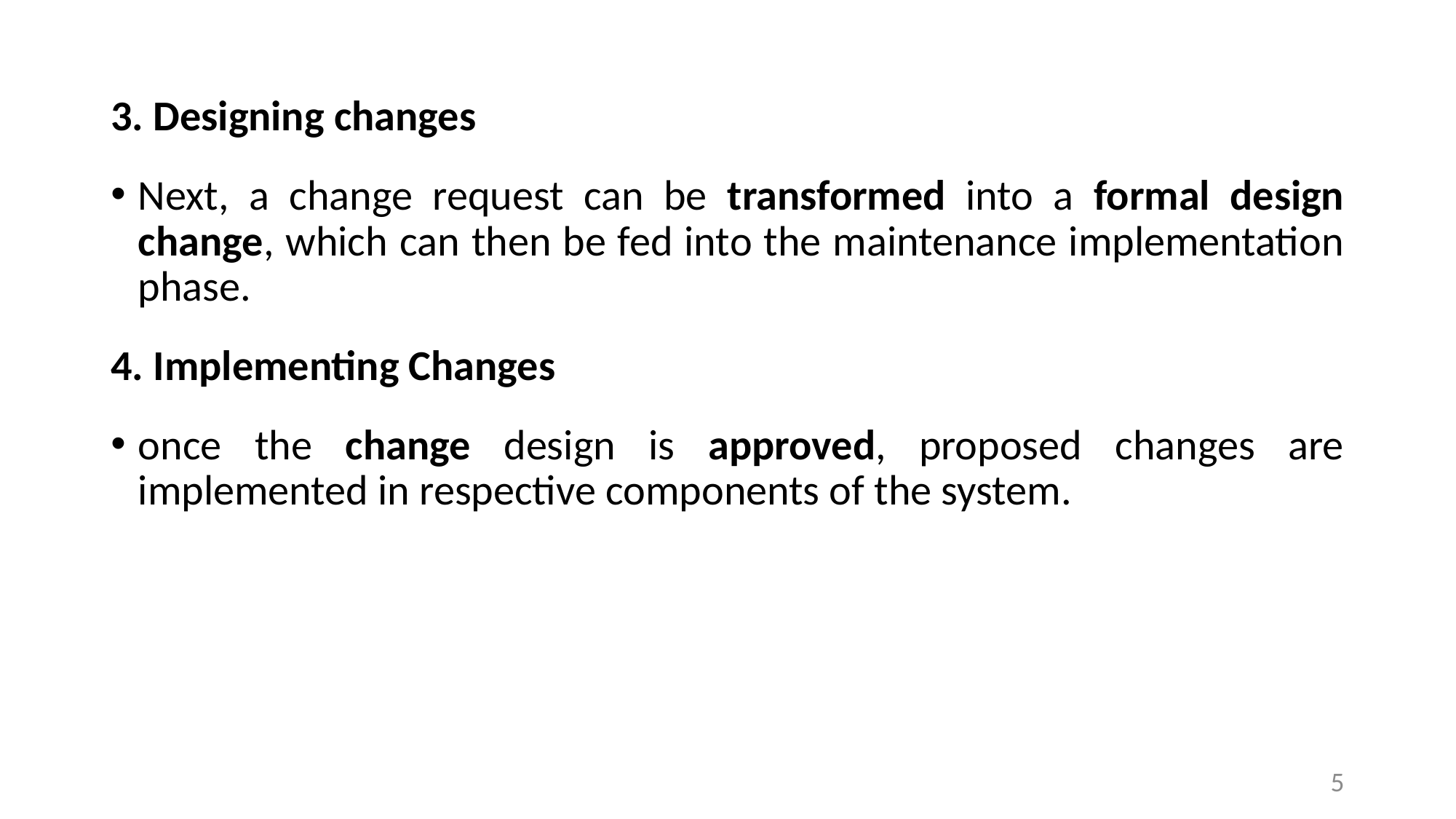

3. Designing changes
Next, a change request can be transformed into a formal design change, which can then be fed into the maintenance implementation phase.
4. Implementing Changes
once the change design is approved, proposed changes are implemented in respective components of the system.
5